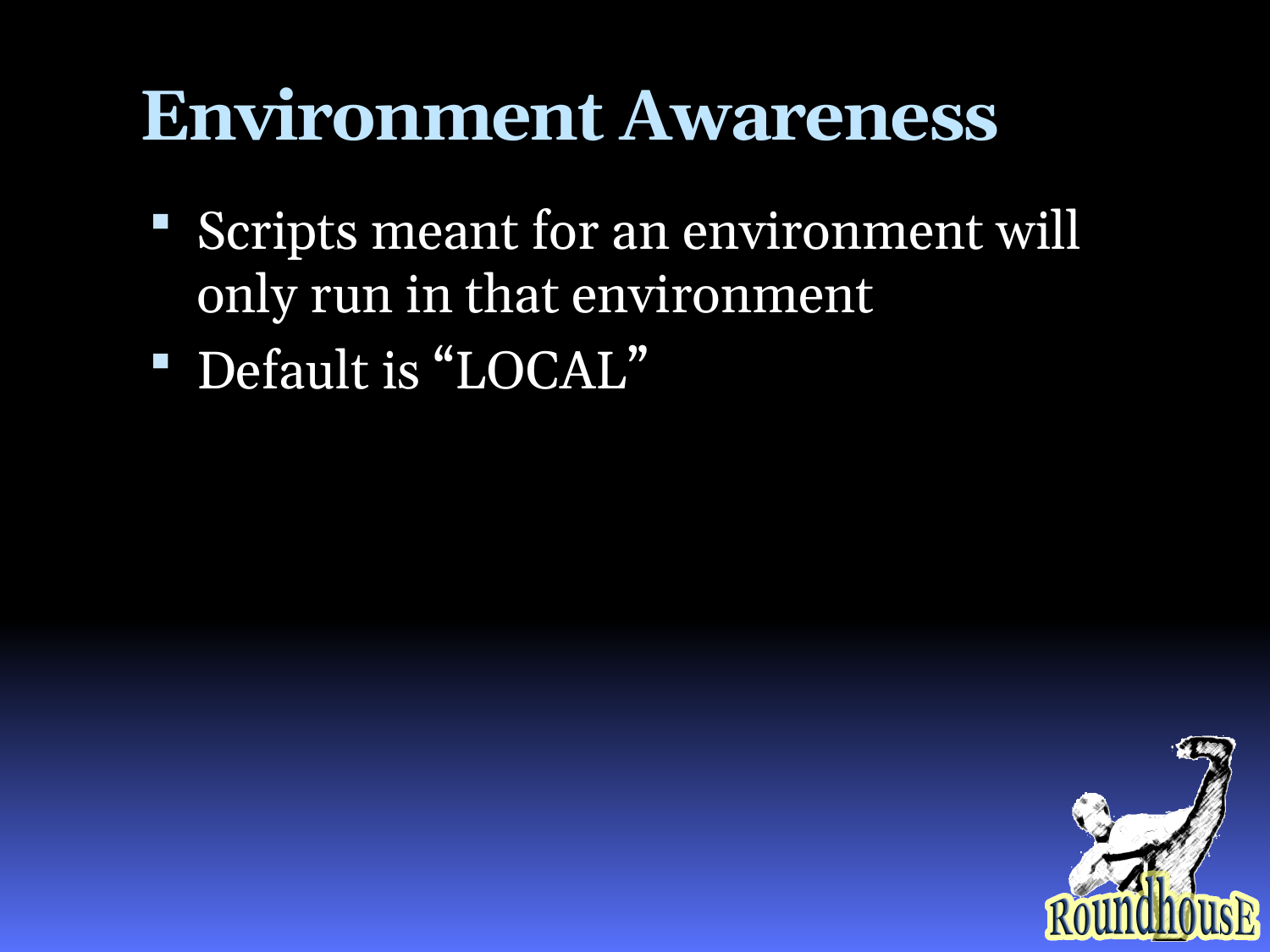

# Environment Awareness
Scripts meant for an environment will only run in that environment
Default is “LOCAL”